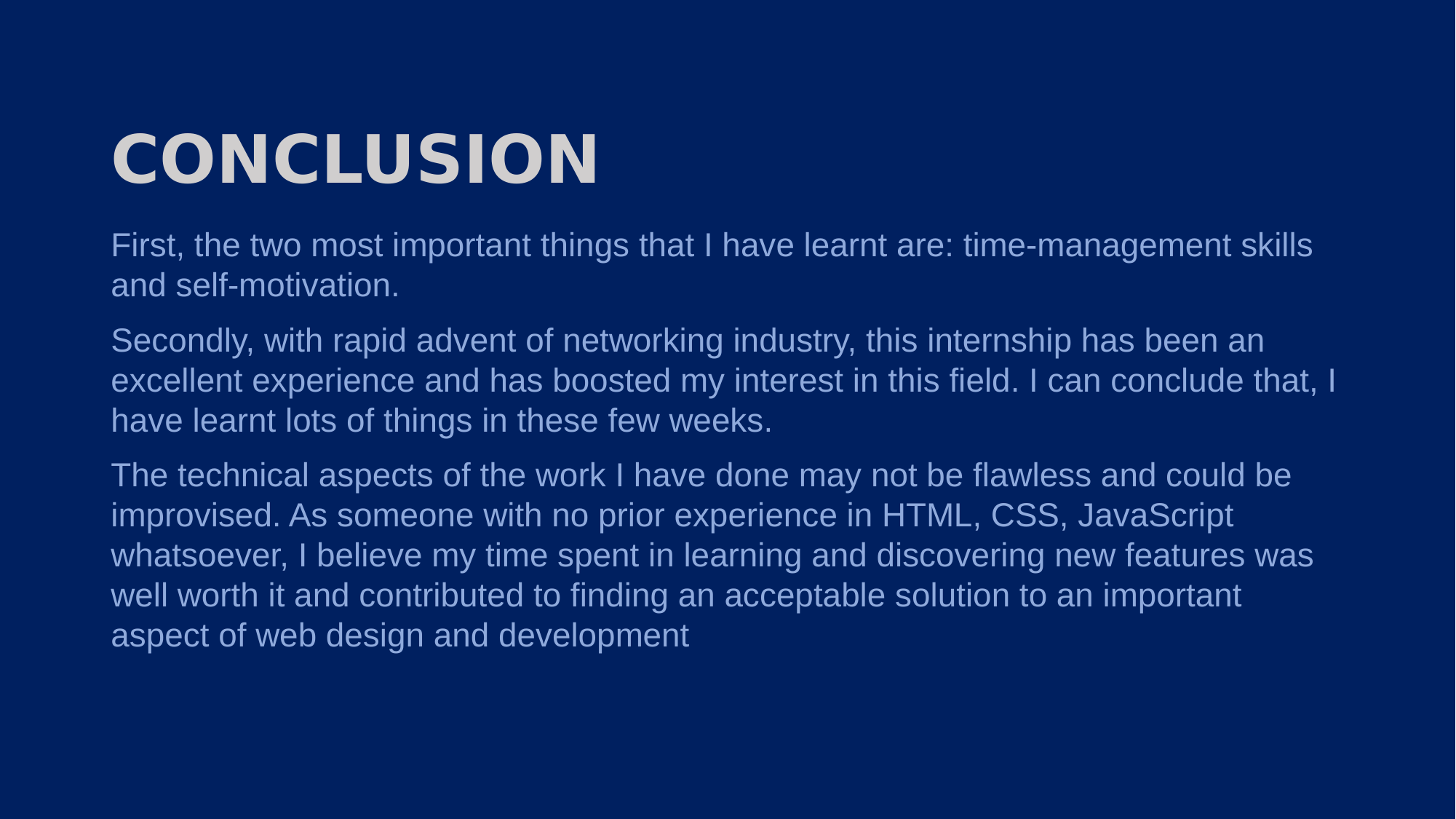

# CONCLUSION
First, the two most important things that I have learnt are: time-management skills and self-motivation.
Secondly, with rapid advent of networking industry, this internship has been an excellent experience and has boosted my interest in this field. I can conclude that, I have learnt lots of things in these few weeks.
The technical aspects of the work I have done may not be flawless and could be improvised. As someone with no prior experience in HTML, CSS, JavaScript whatsoever, I believe my time spent in learning and discovering new features was well worth it and contributed to finding an acceptable solution to an important aspect of web design and development